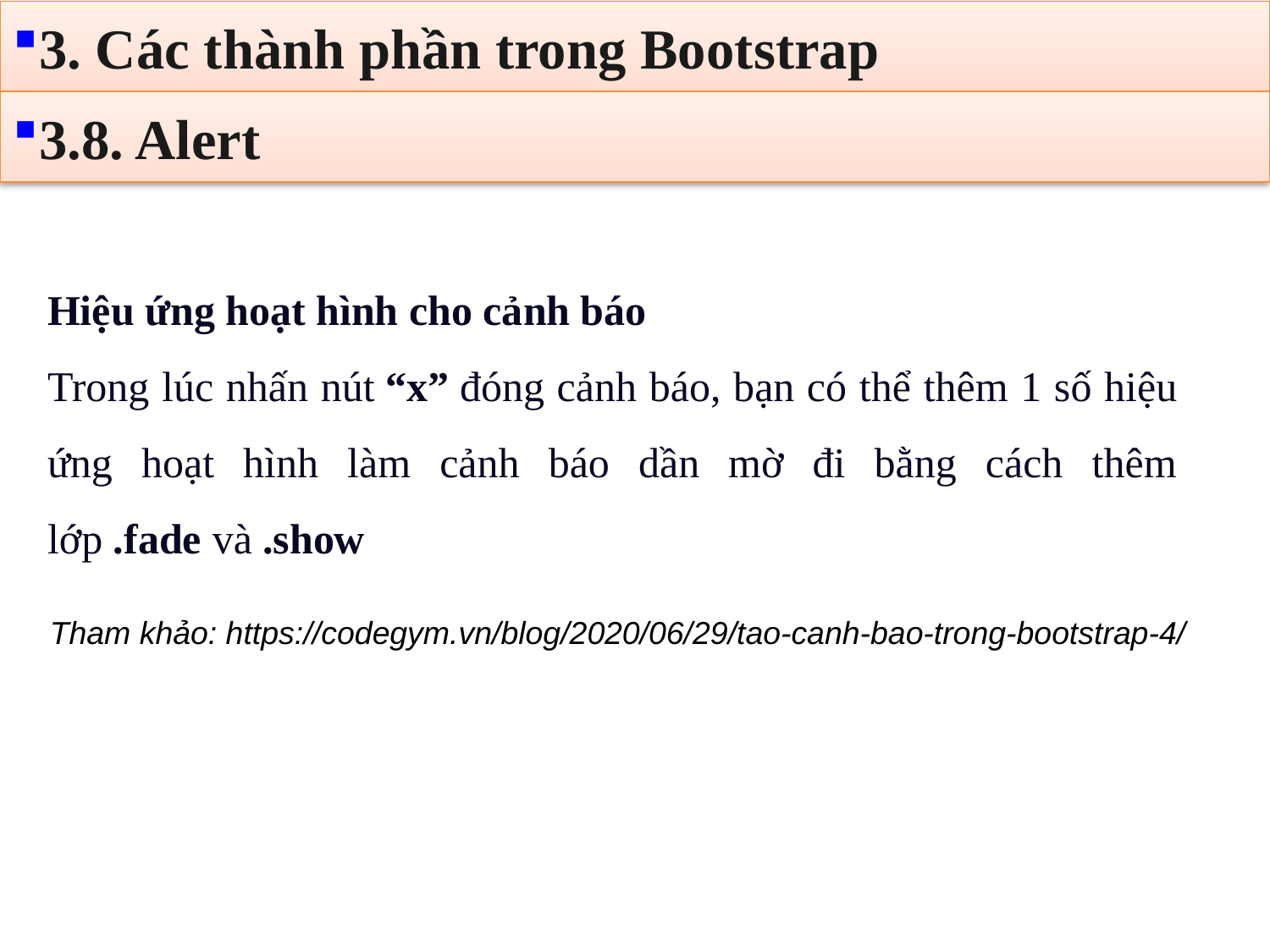

3. Các thành phần trong Bootstrap
3.8. Alert
Hiệu ứng hoạt hình cho cảnh báo
Trong lúc nhấn nút “x” đóng cảnh báo, bạn có thể thêm 1 số hiệu ứng hoạt hình làm cảnh báo dần mờ đi bằng cách thêm lớp .fade và .show
Tham khảo: https://codegym.vn/blog/2020/06/29/tao-canh-bao-trong-bootstrap-4/